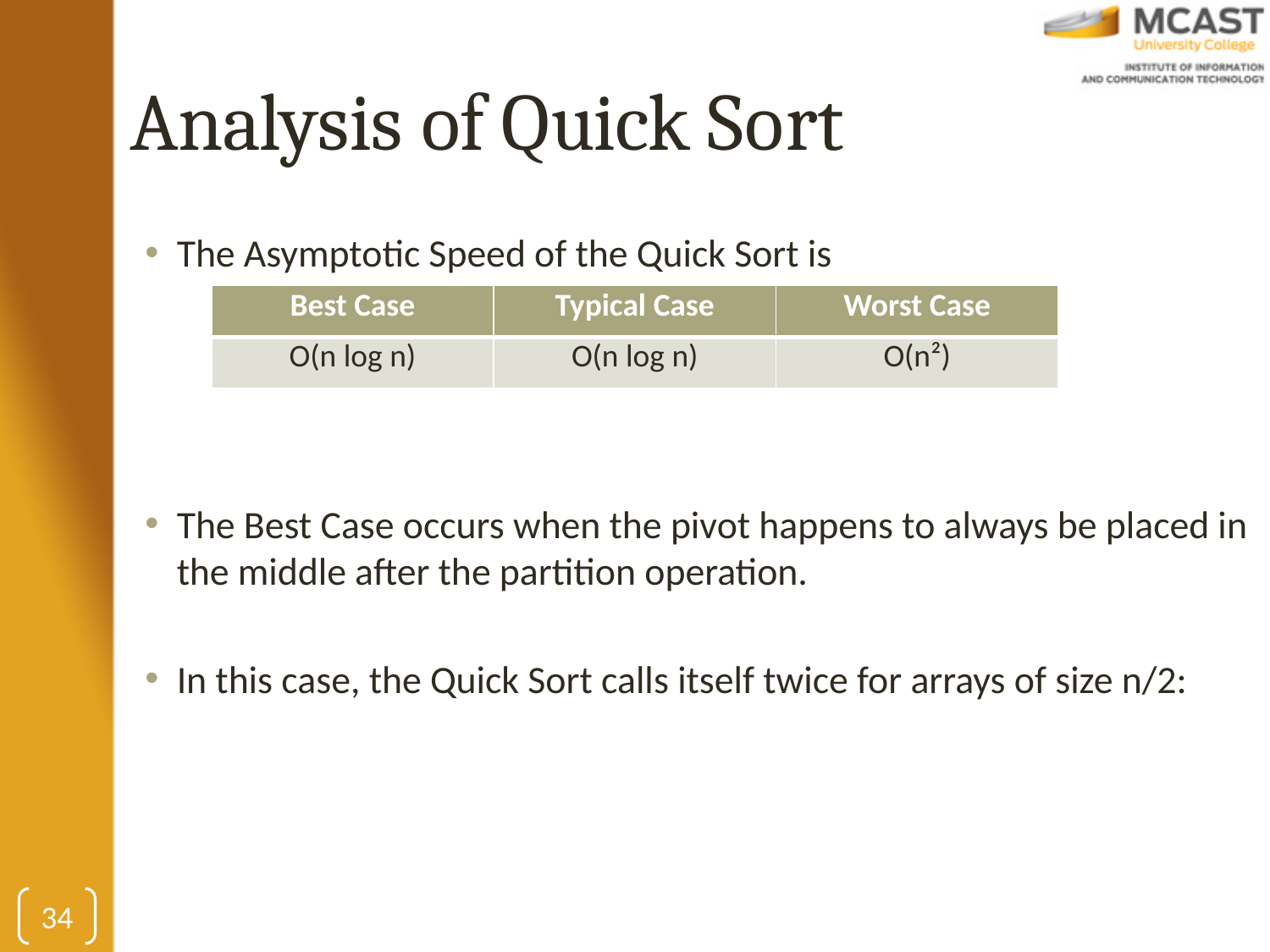

# Analysis of Quick Sort
The Asymptotic Speed of the Quick Sort is

The Best Case occurs when the pivot happens to always be placed in the middle after the partition operation.

In this case, the Quick Sort calls itself twice for arrays of size n/2:

| Best Case | Typical Case | Worst Case |
| --- | --- | --- |
| O(n log n) | O(n log n) | O(n²) |
34